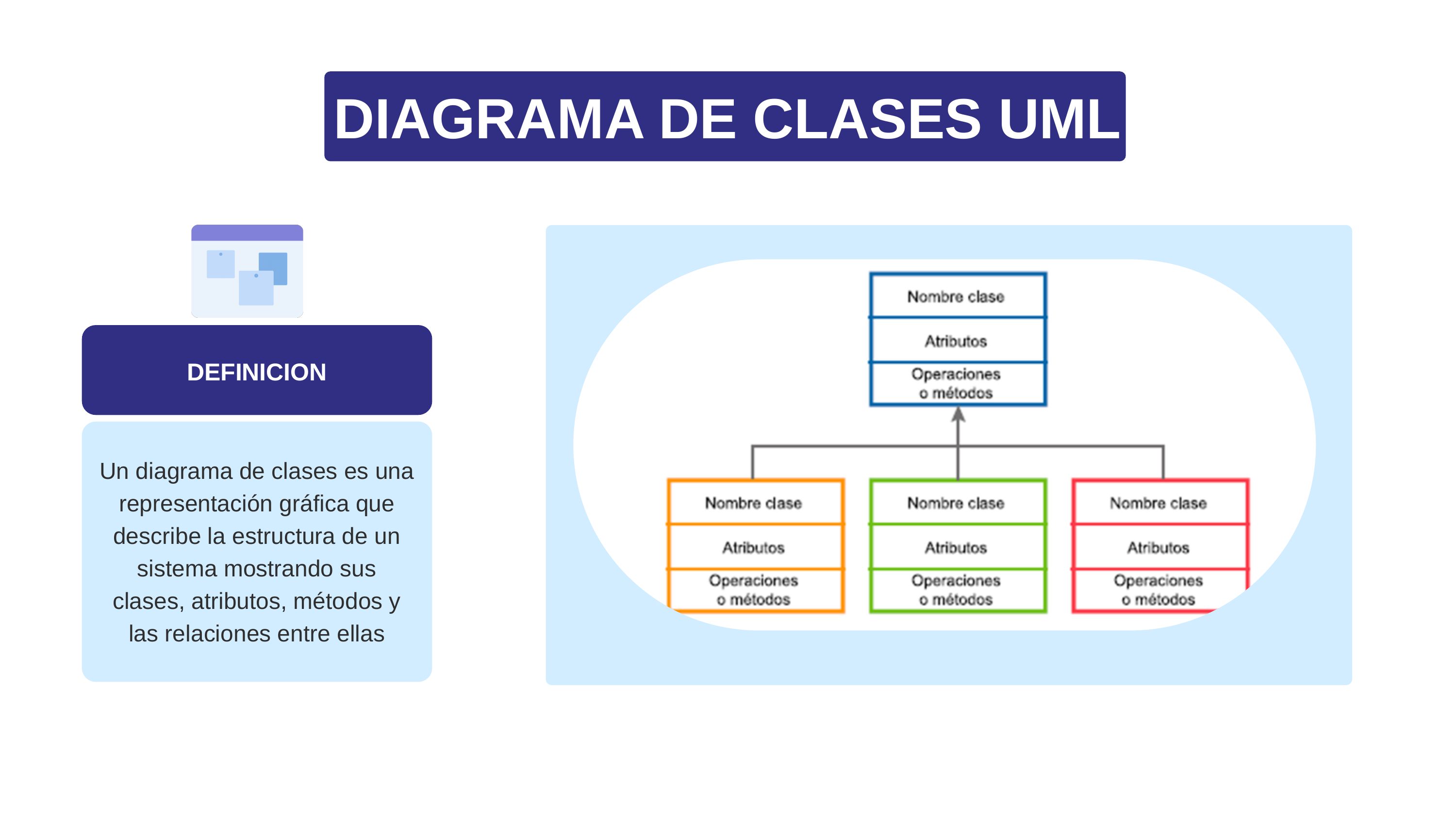

DIAGRAMA DE CLASES UML

DEFINICION

Un diagrama de clases es una representación gráfica que describe la estructura de un sistema mostrando sus clases, atributos, métodos y las relaciones entre ellas